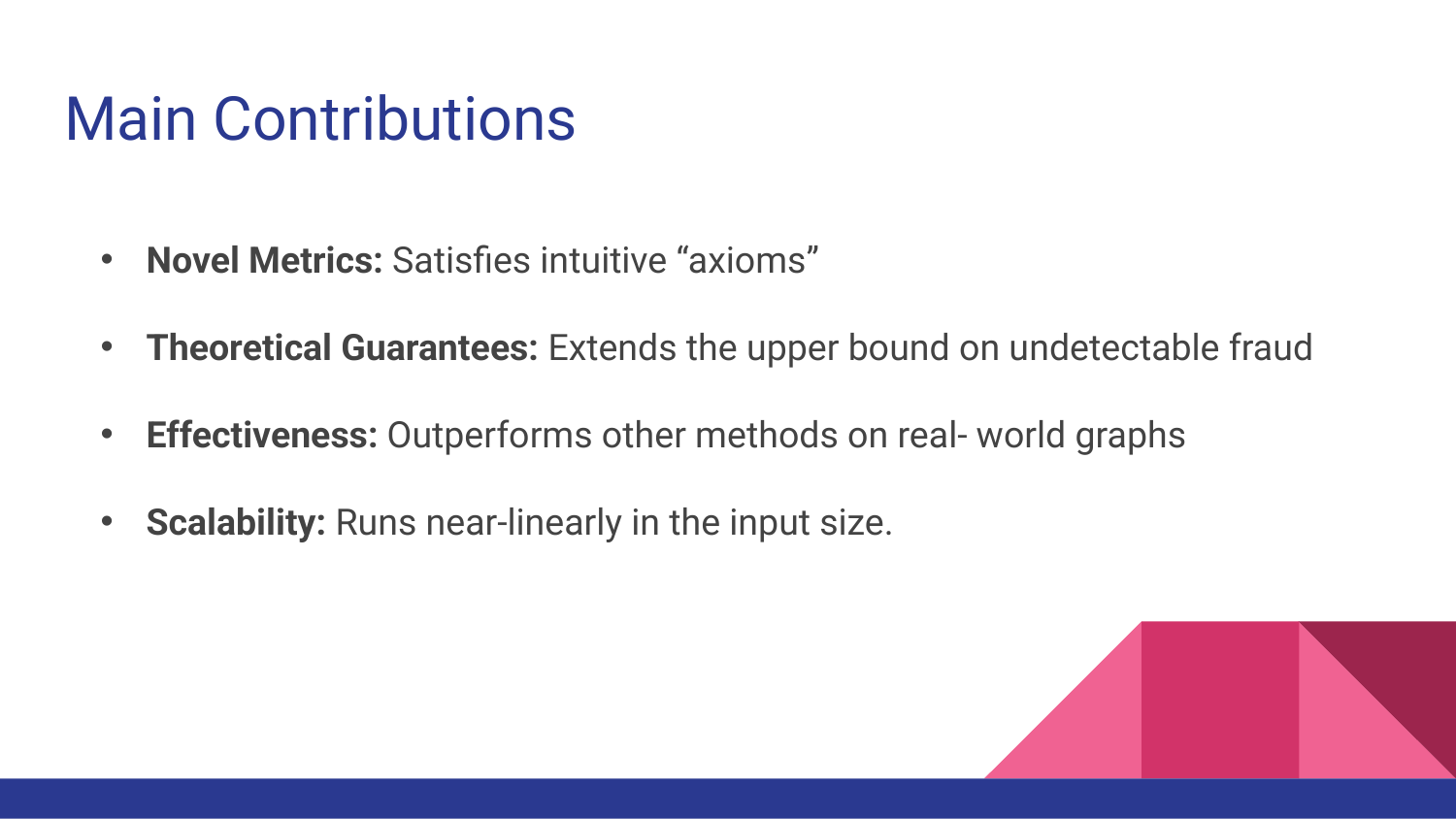

# Main Contributions

Novel Metrics: Satisfies intuitive “axioms”
Theoretical Guarantees: Extends the upper bound on undetectable fraud
Effectiveness: Outperforms other methods on real- world graphs
Scalability: Runs near-linearly in the input size.